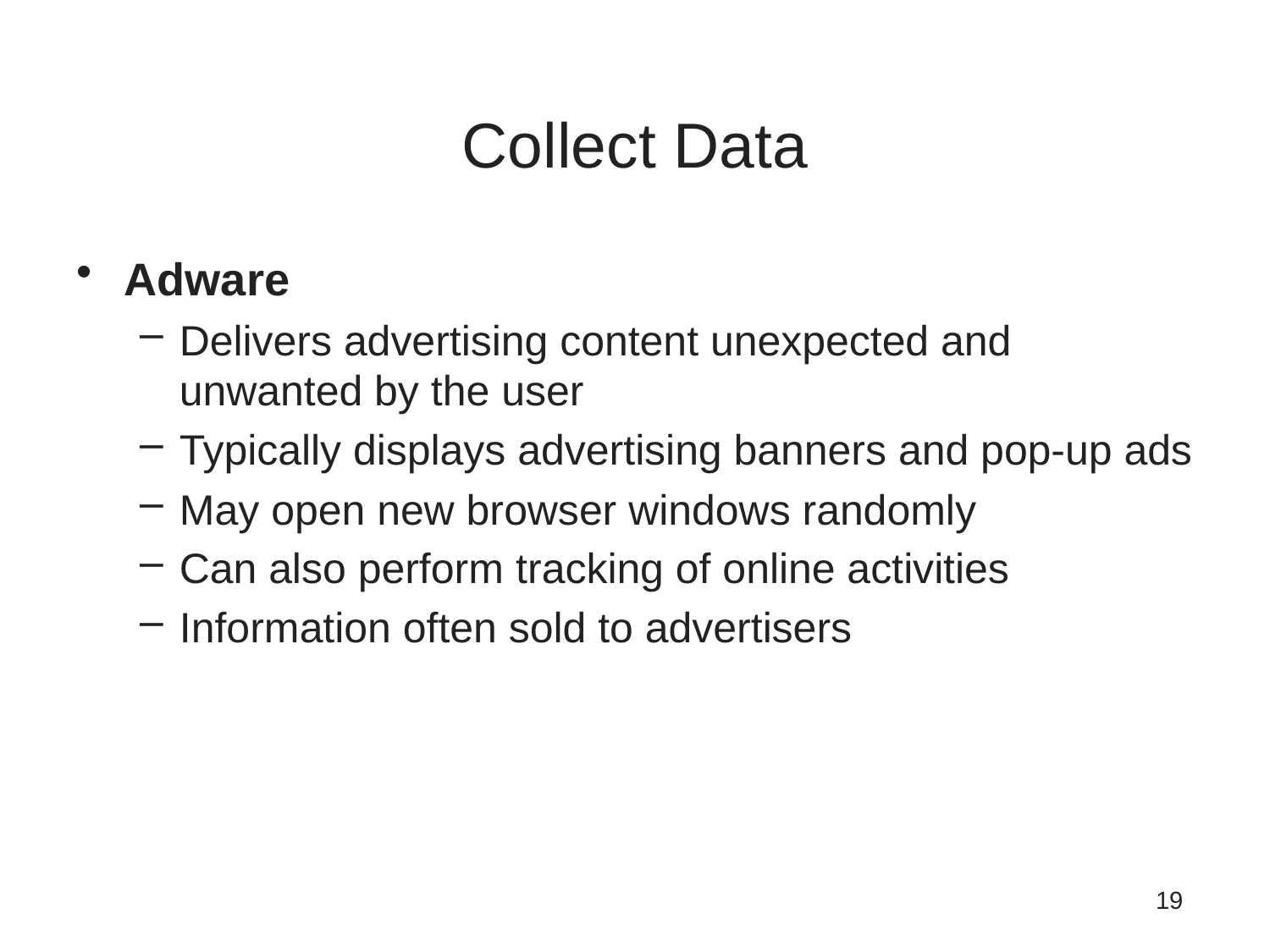

# Collect Data
Adware
Delivers advertising content unexpected and unwanted by the user
Typically displays advertising banners and pop-up ads
May open new browser windows randomly
Can also perform tracking of online activities
Information often sold to advertisers
19